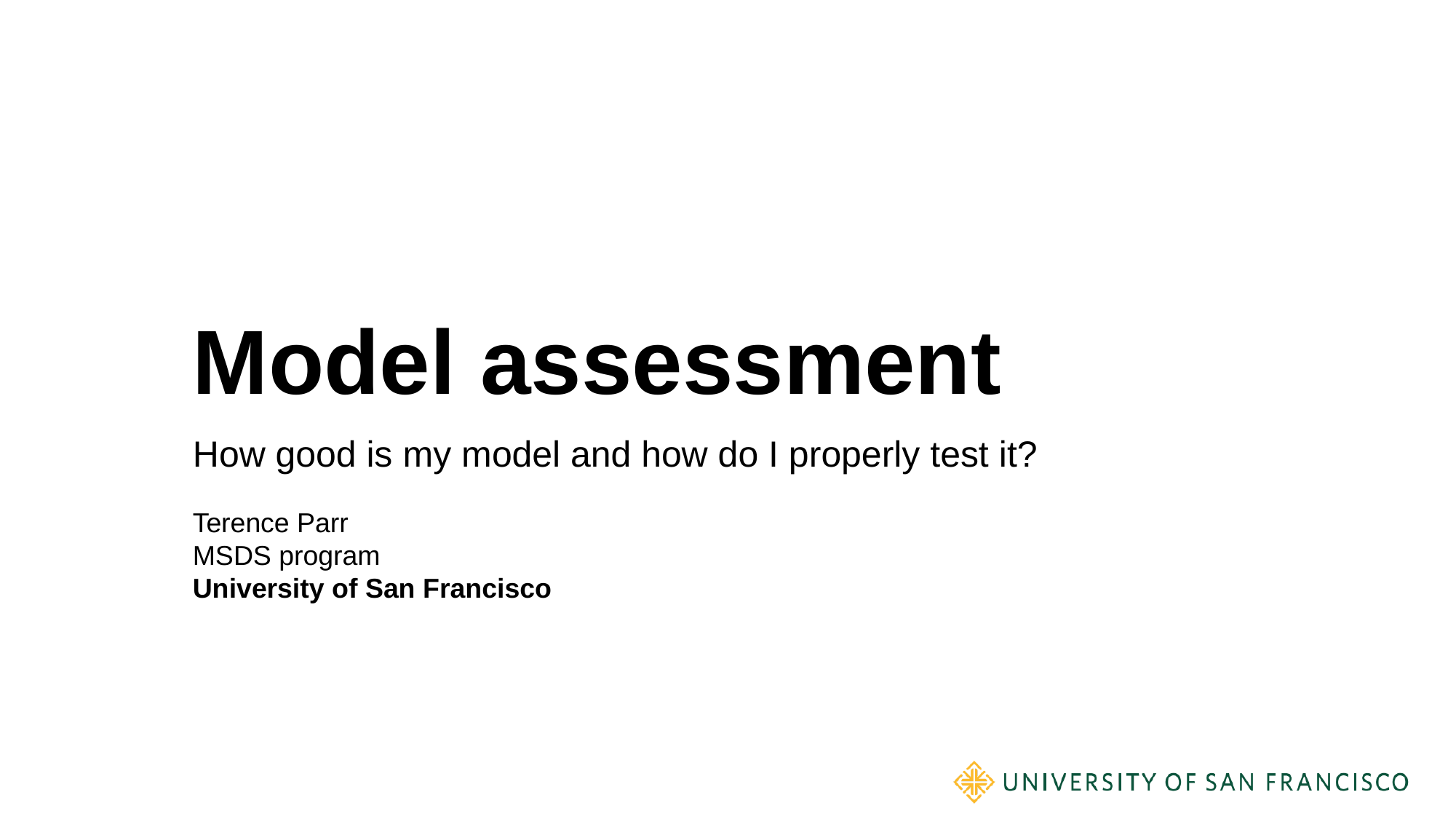

# Model assessment
How good is my model and how do I properly test it?
Terence Parr
MSDS program
University of San Francisco